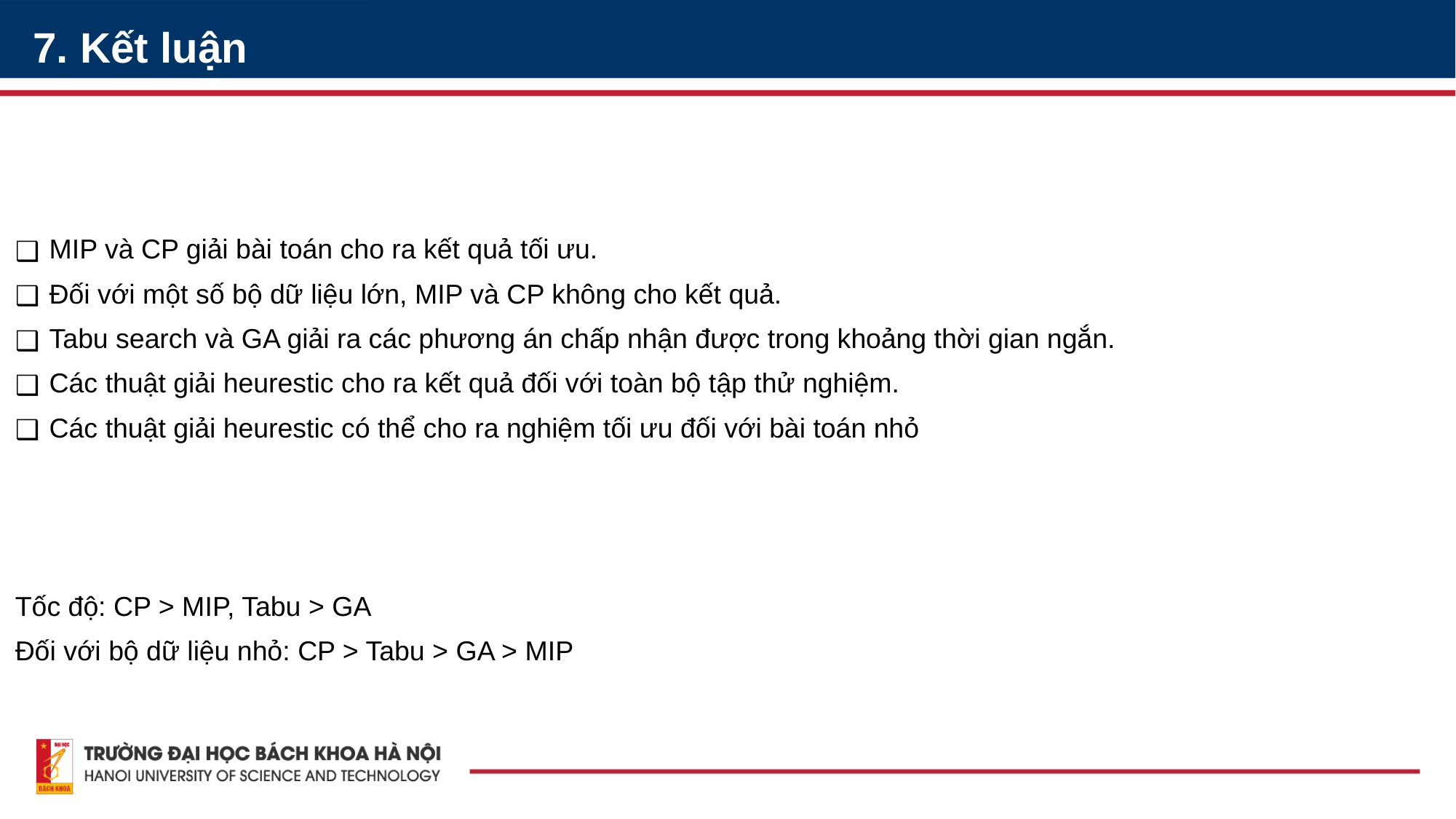

7. Kết luận
MIP và CP giải bài toán cho ra kết quả tối ưu.
Đối với một số bộ dữ liệu lớn, MIP và CP không cho kết quả.
Tabu search và GA giải ra các phương án chấp nhận được trong khoảng thời gian ngắn.
Các thuật giải heurestic cho ra kết quả đối với toàn bộ tập thử nghiệm.
Các thuật giải heurestic có thể cho ra nghiệm tối ưu đối với bài toán nhỏ

Tốc độ: CP > MIP, Tabu > GA
Đối với bộ dữ liệu nhỏ: CP > Tabu > GA > MIP